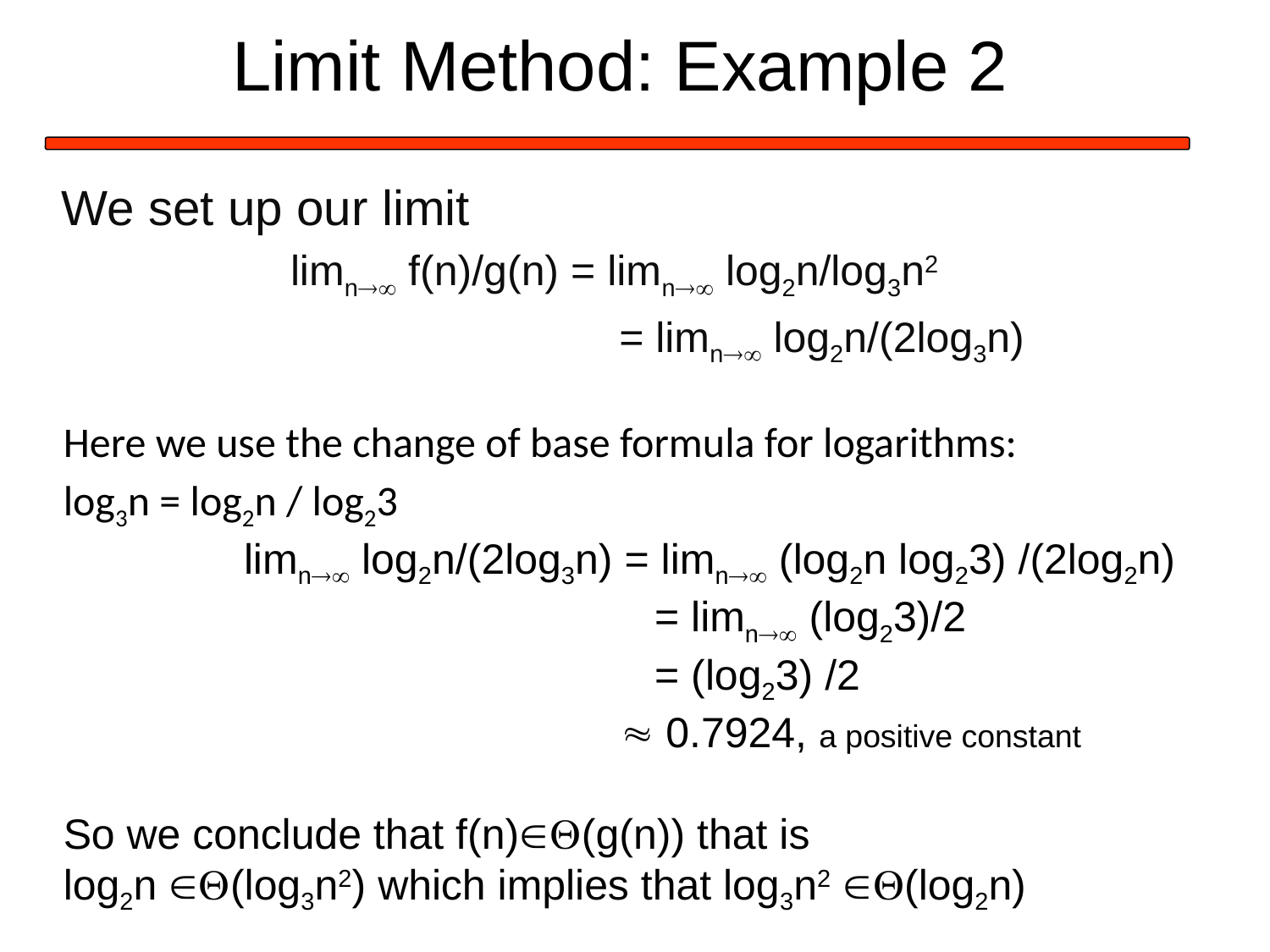

# Limit Method: Example 2
We set up our limit
limn→∞ f(n)/g(n) = limn→∞ log2n/log3n2
                                  = limn→∞ log2n/(2log3n)

Here we use the change of base formula for logarithms:
log3n = log2n / log23
		limn→∞ log2n/(2log3n) = limn→∞ (log2n log23) /(2log2n)
                                      	   = limn→∞ (log23)/2
                                           	   = (log23) /2
                                               ≈ 0.7924, a positive constant

So we conclude that f(n)∈Θ(g(n)) that is
log2n ∈Θ(log3n2) which implies that log3n2 ∈Θ(log2n)